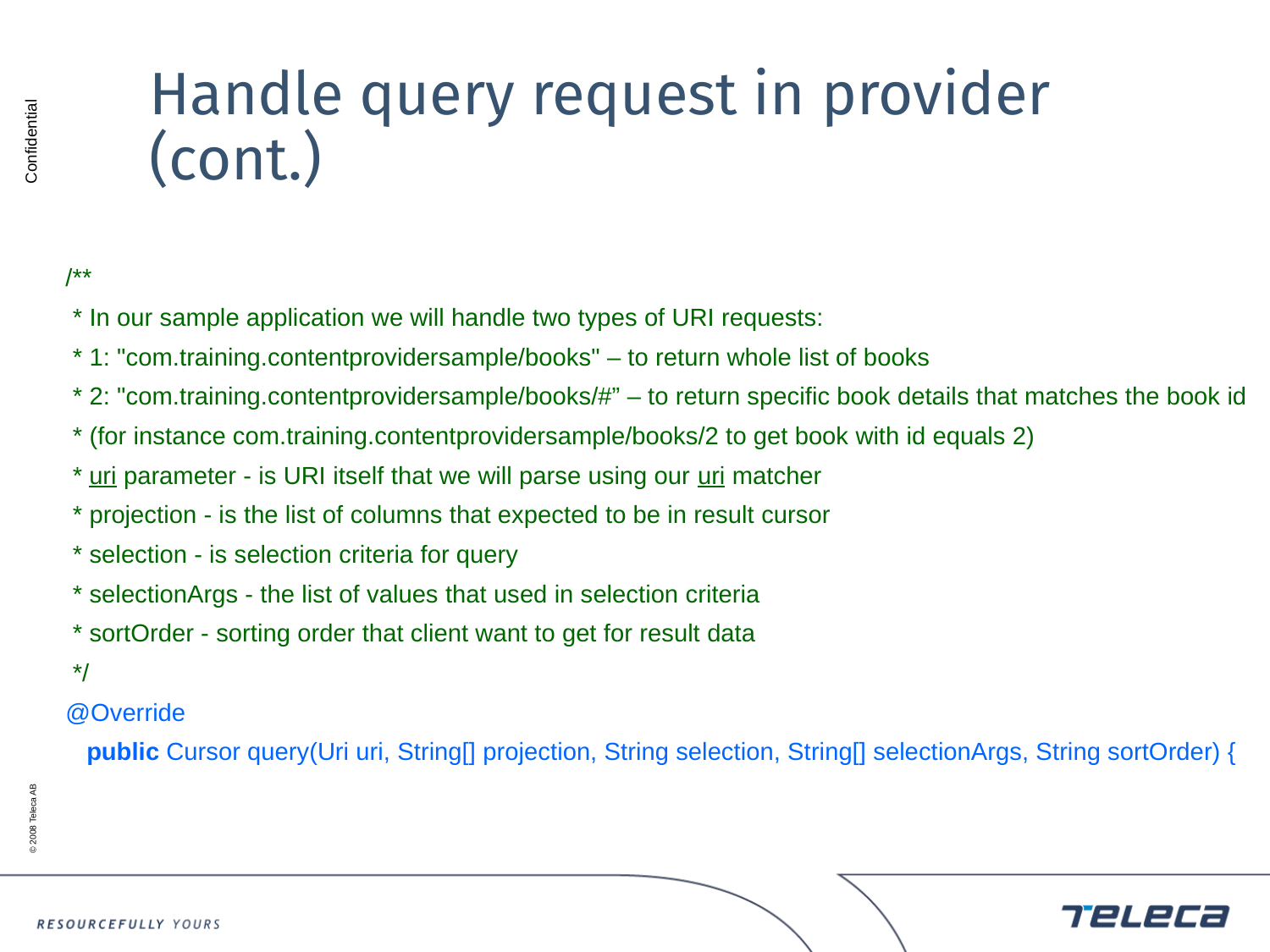

# Handle query request in provider (cont.)
/**
 * In our sample application we will handle two types of URI requests:
 * 1: "com.training.contentprovidersample/books" – to return whole list of books
 * 2: "com.training.contentprovidersample/books/#” – to return specific book details that matches the book id
 * (for instance com.training.contentprovidersample/books/2 to get book with id equals 2)
 * uri parameter - is URI itself that we will parse using our uri matcher
 * projection - is the list of columns that expected to be in result cursor
 * selection - is selection criteria for query
 * selectionArgs - the list of values that used in selection criteria
 * sortOrder - sorting order that client want to get for result data
 */
@Override
   public Cursor query(Uri uri, String[] projection, String selection, String[] selectionArgs, String sortOrder) {